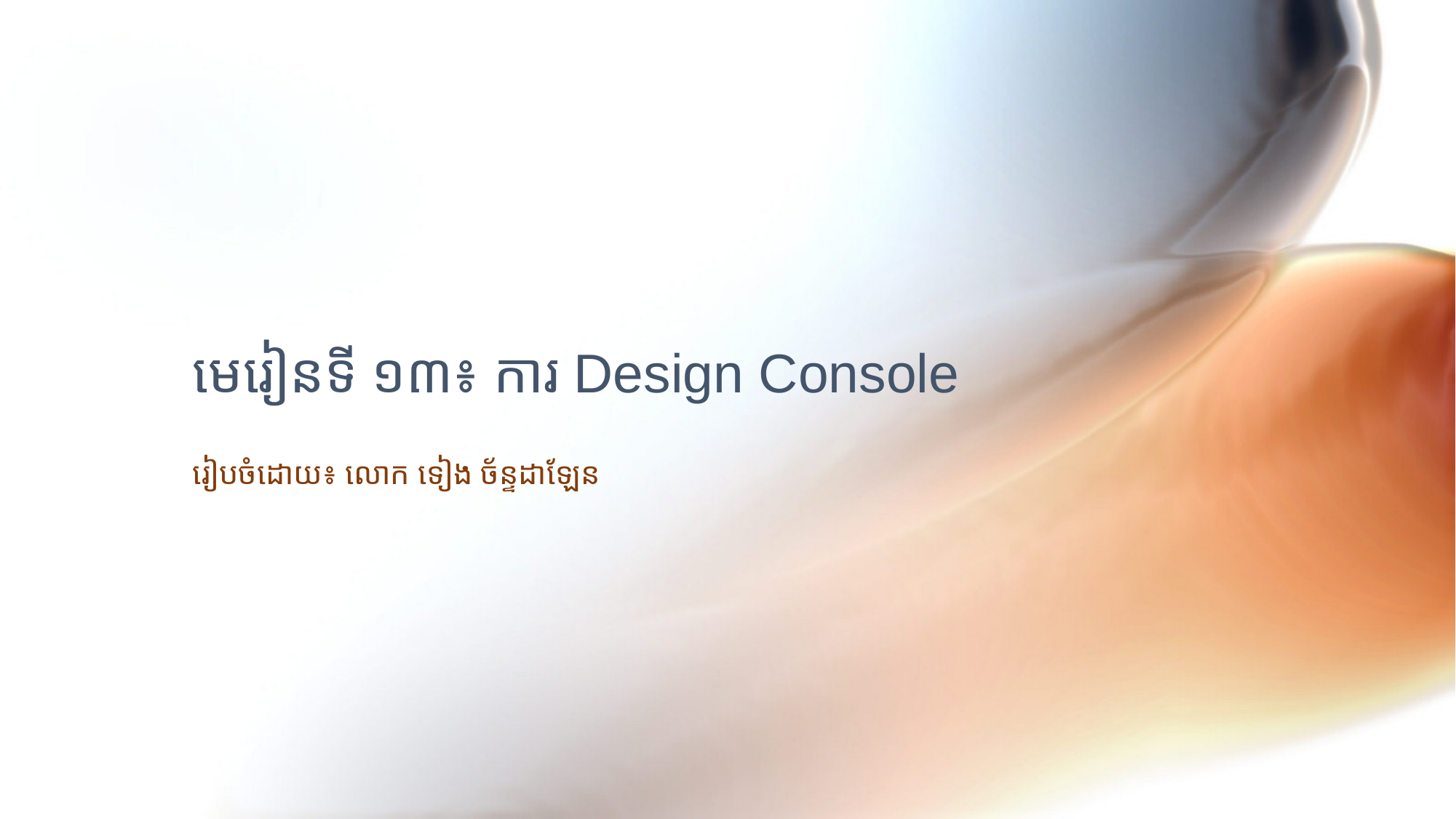

# មេរៀនទី ១៣៖ ការ Design Console
រៀបចំដោយ៖ លោក ទៀង ច័ន្ទដាឡែន